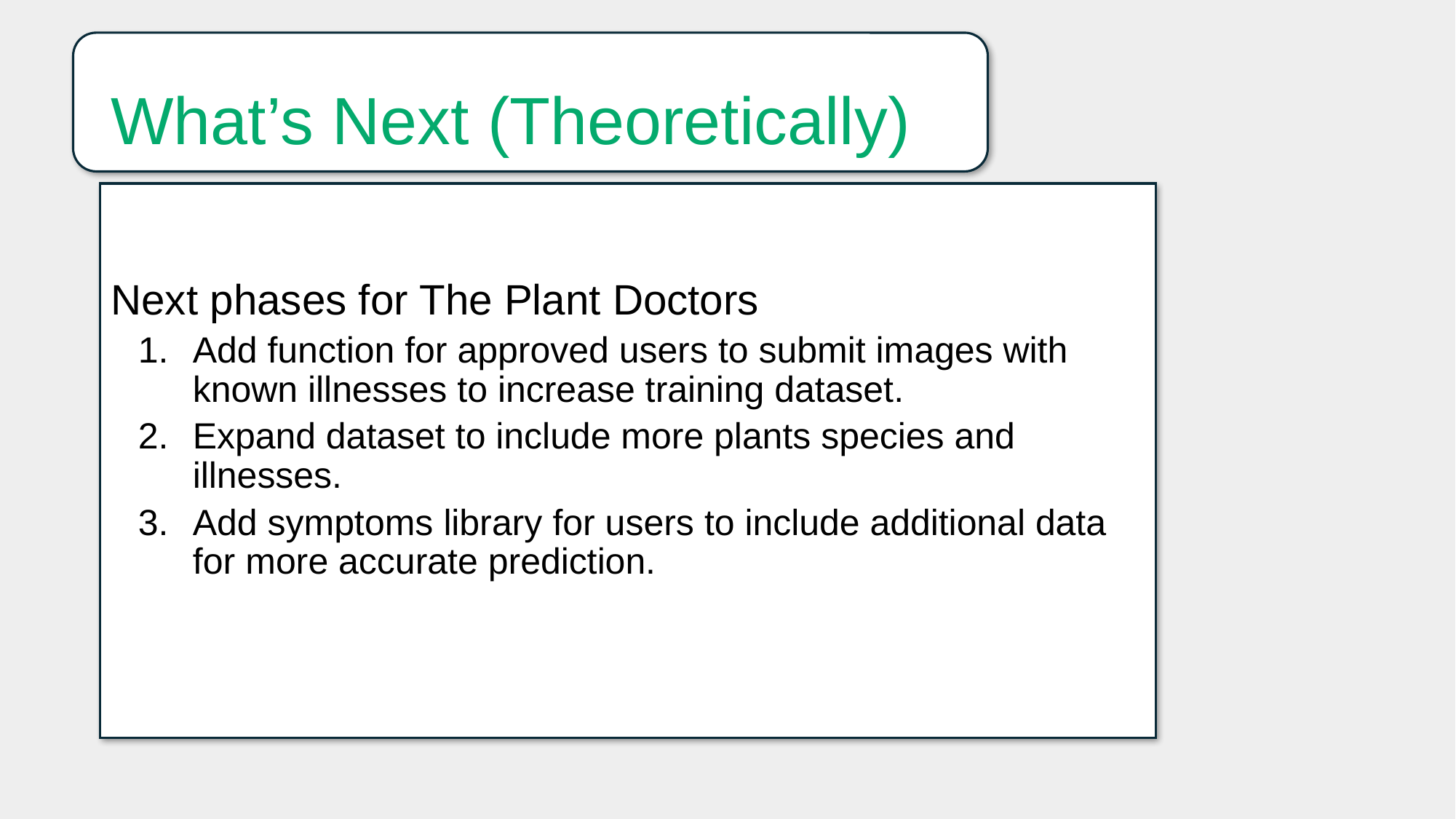

# What’s Next (Theoretically)
Next phases for The Plant Doctors
Add function for approved users to submit images with known illnesses to increase training dataset.
Expand dataset to include more plants species and illnesses.
Add symptoms library for users to include additional data for more accurate prediction.